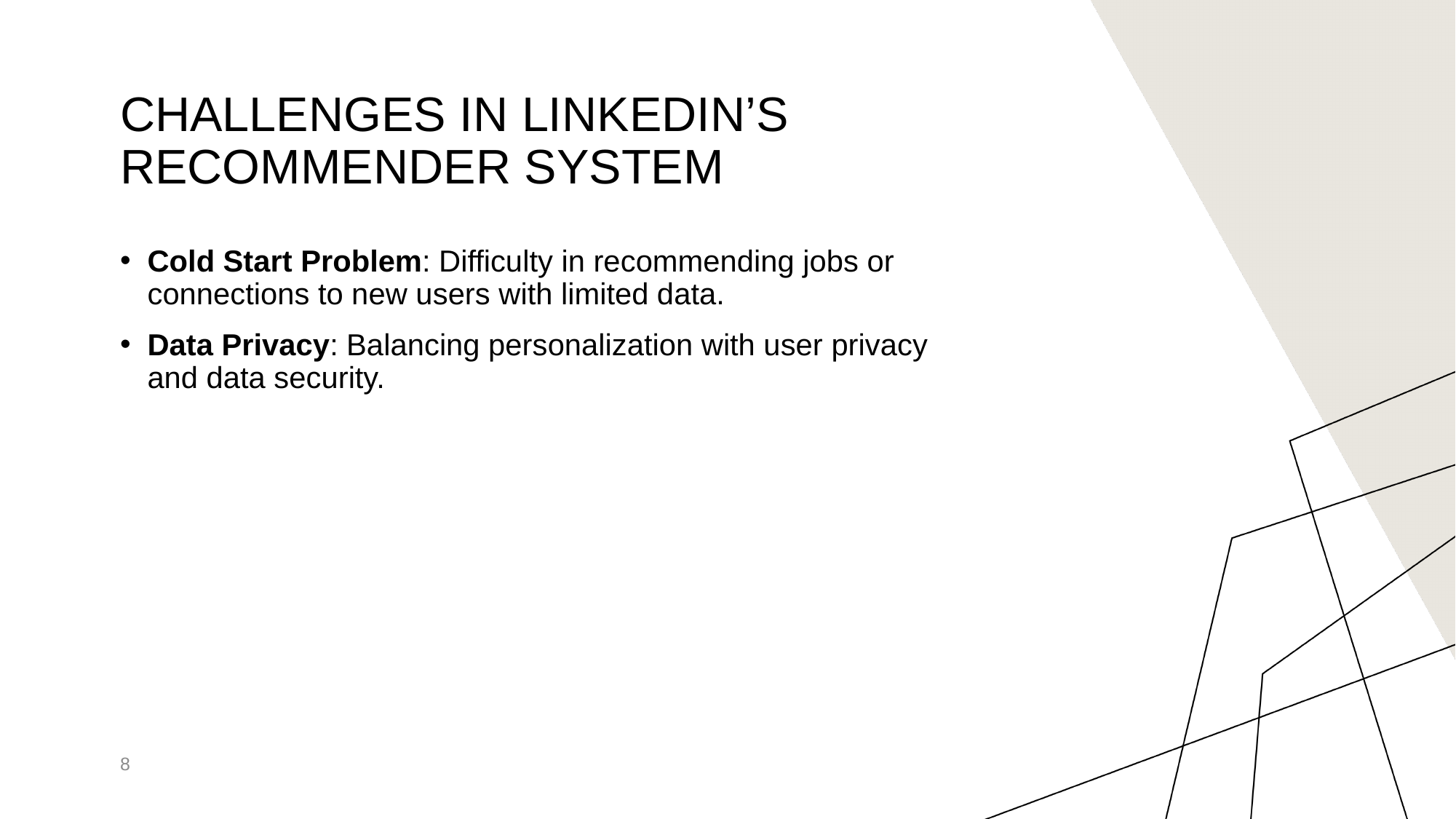

# Challenges in LinkedIn’s Recommender System
Cold Start Problem: Difficulty in recommending jobs or connections to new users with limited data.
Data Privacy: Balancing personalization with user privacy and data security.

8